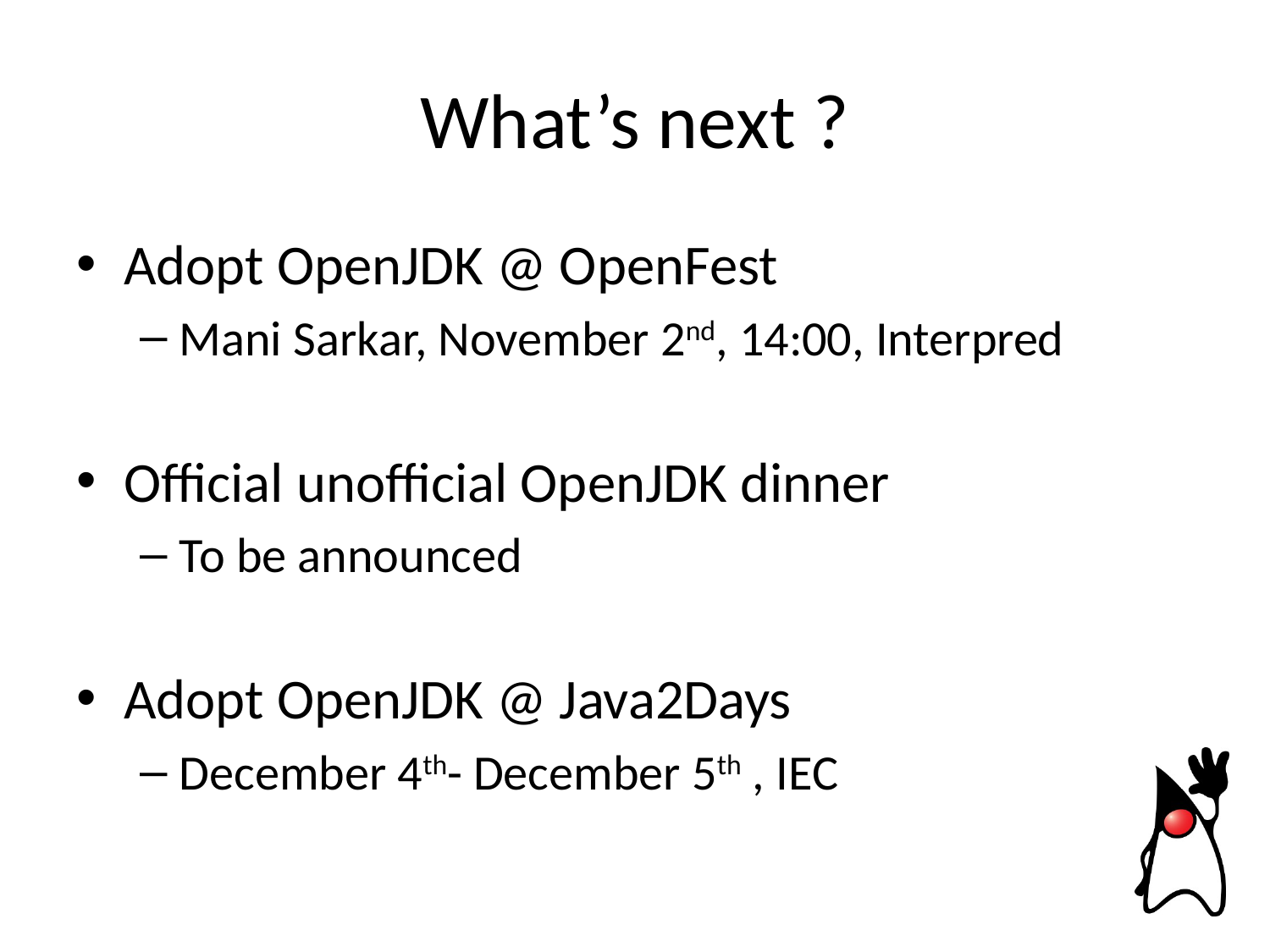

# What’s next ?
Adopt OpenJDK @ OpenFest
Mani Sarkar, November 2nd, 14:00, Interpred

Official unofficial OpenJDK dinner
To be announced

Adopt OpenJDK @ Java2Days
December 4th- December 5th , IEC